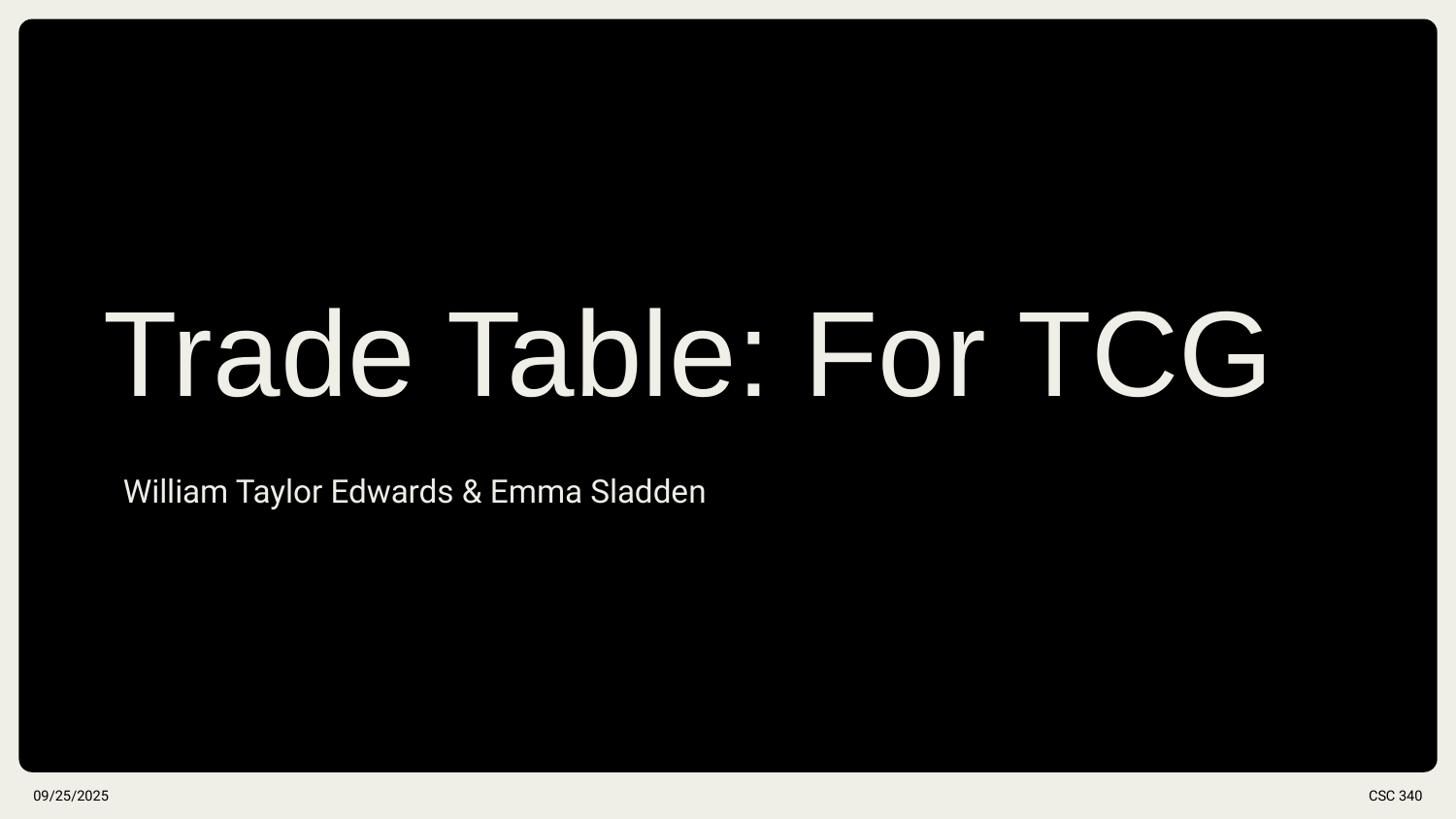

# Trade Table: For TCG
William Taylor Edwards & Emma Sladden
09/25/2025
CSC 340